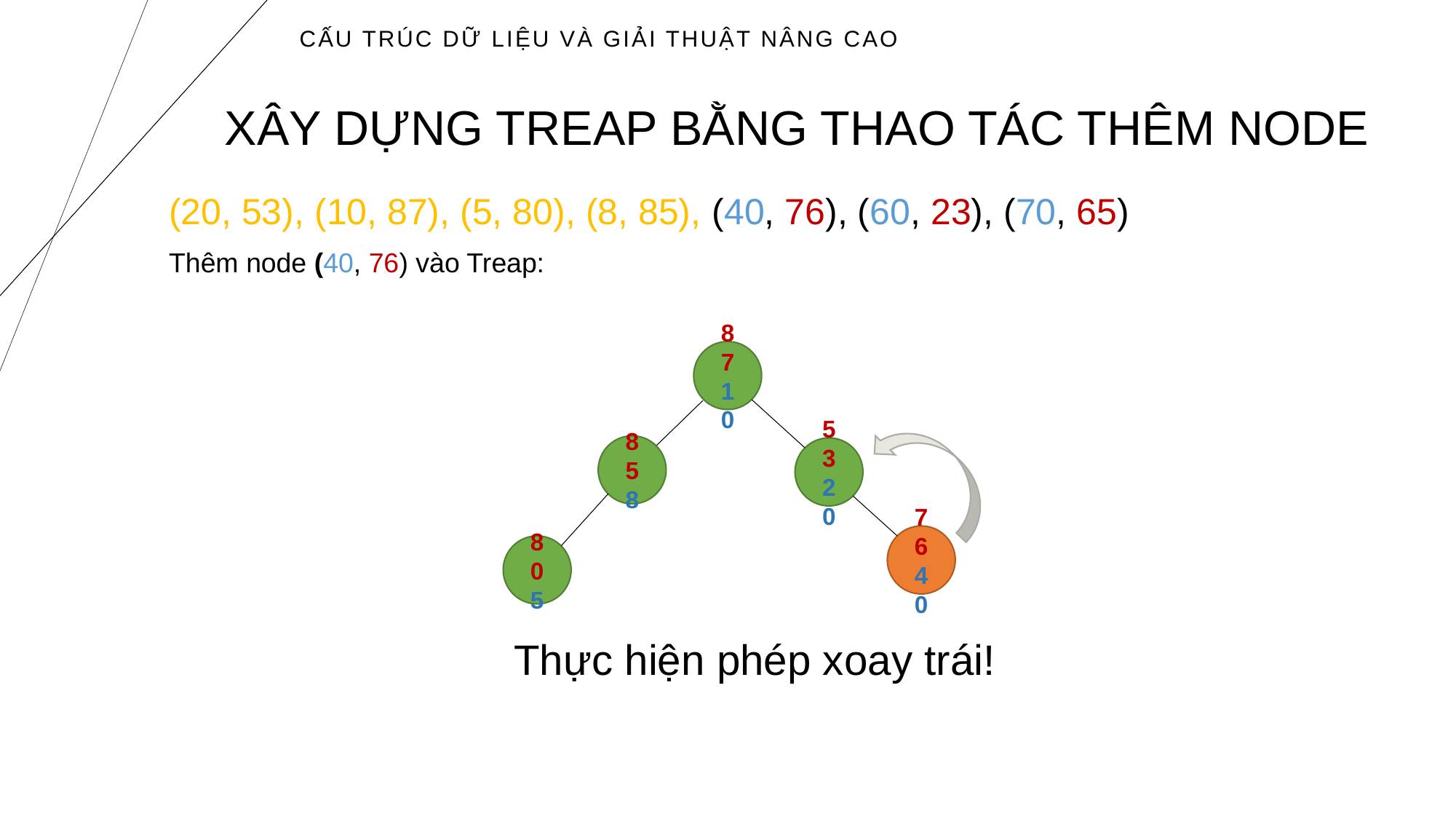

# Cấu trúc dữ liệu và giải thuật nâng cao
XÂY DỰNG TREAP BẰNG THAO TÁC THÊM NODE
(20, 53), (10, 87), (5, 80), (8, 85), (40, 76), (60, 23), (70, 65)
Thêm node (40, 76) vào Treap:
87
10
85
8
53
20

76
40
80
5
Thực hiện phép xoay trái!